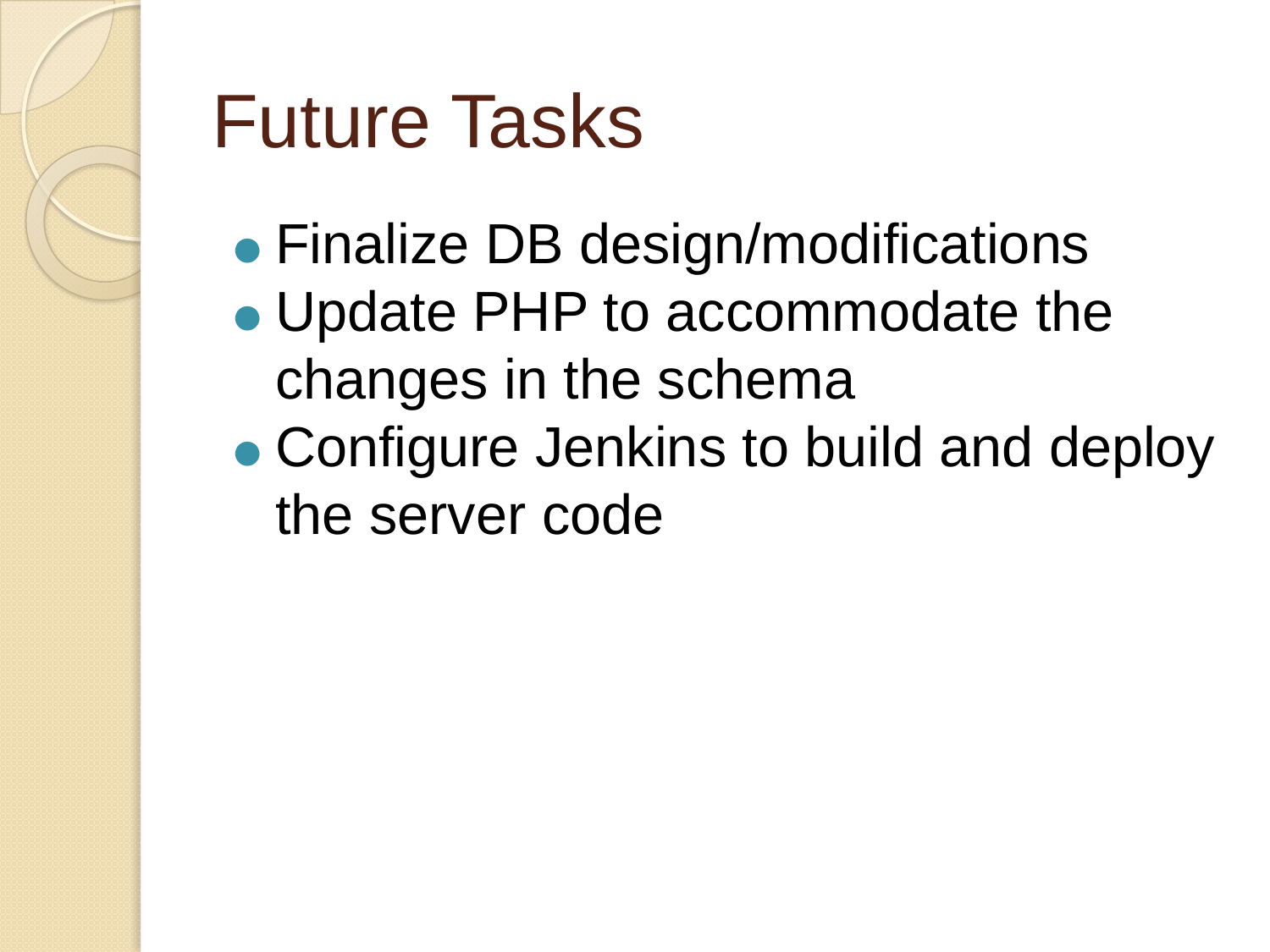

# Future Tasks
Finalize DB design/modifications
Update PHP to accommodate the changes in the schema
Configure Jenkins to build and deploy the server code